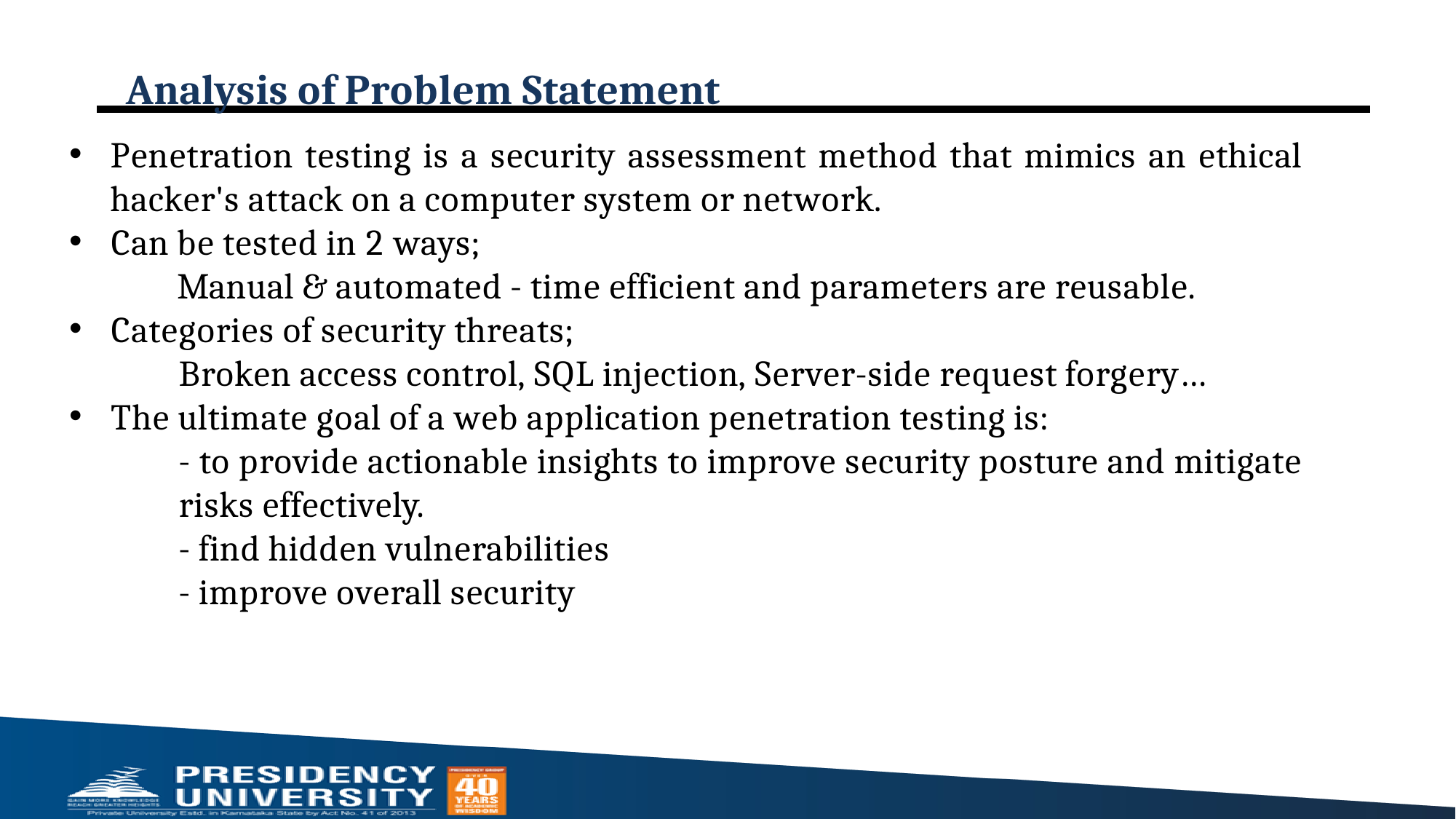

# Analysis of Problem Statement
Penetration testing is a security assessment method that mimics an ethical hacker's attack on a computer system or network.
Can be tested in 2 ways;
	Manual & automated - time efficient and parameters are reusable.
Categories of security threats;
	Broken access control, SQL injection, Server-side request forgery…
The ultimate goal of a web application penetration testing is:
	- to provide actionable insights to improve security posture and mitigate 	risks effectively.
	- find hidden vulnerabilities
	- improve overall security